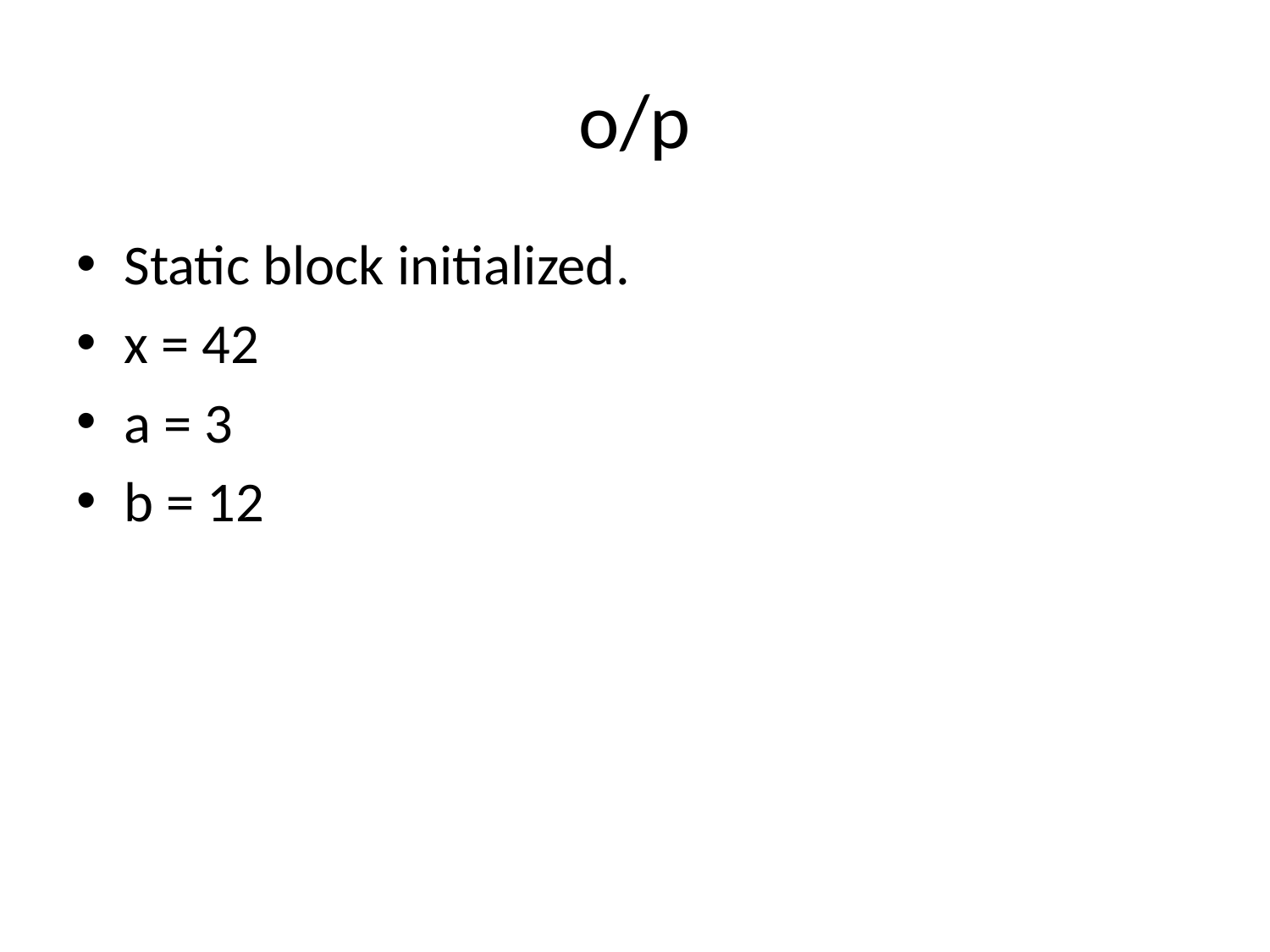

# o/p
Static block initialized.
x = 42
a = 3
b = 12